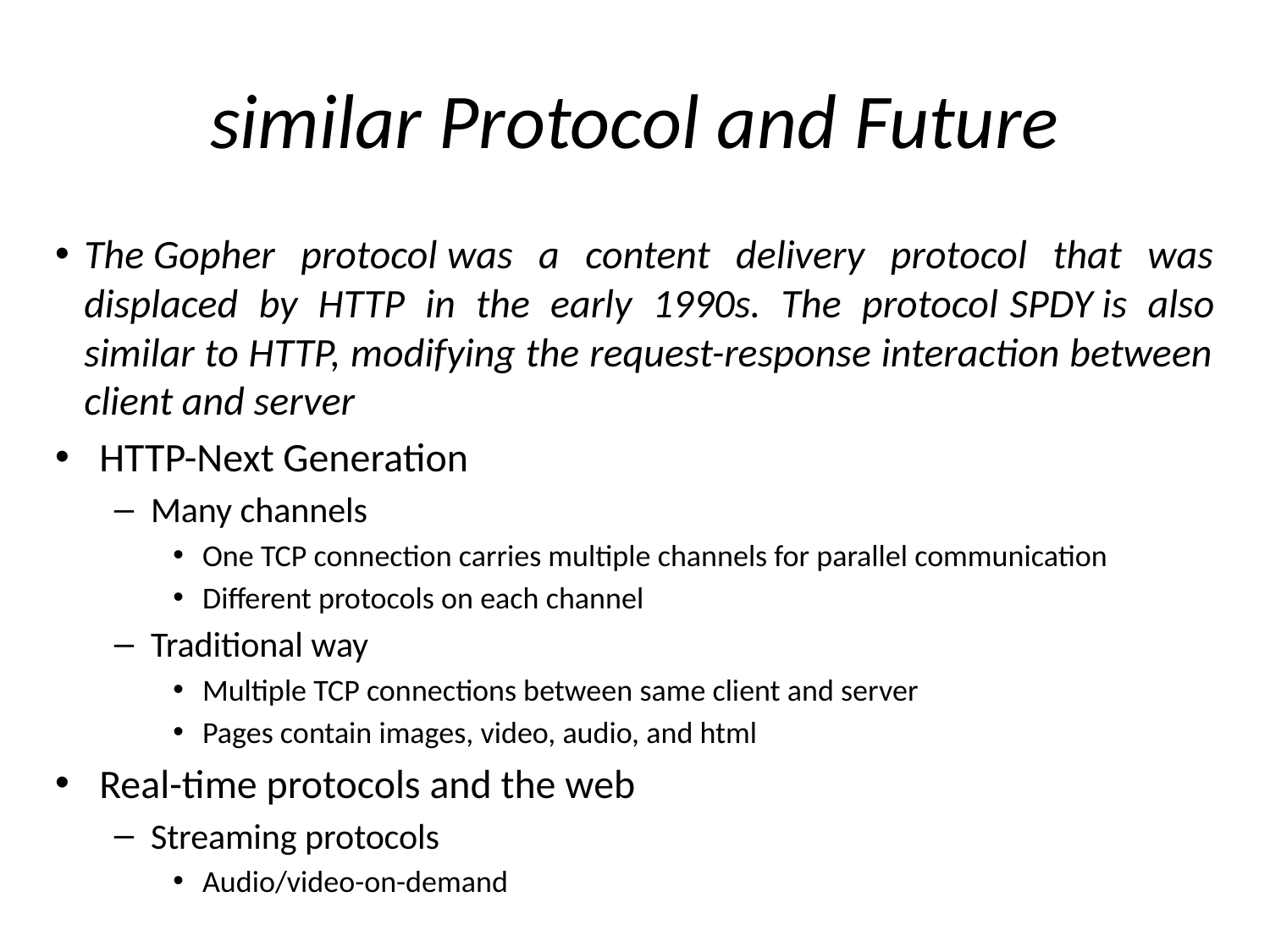

# similar Protocol and Future
The Gopher protocol was a content delivery protocol that was displaced by HTTP in the early 1990s. The protocol SPDY is also similar to HTTP, modifying the request-response interaction between client and server
HTTP-Next Generation
Many channels
One TCP connection carries multiple channels for parallel communication
Different protocols on each channel
Traditional way
Multiple TCP connections between same client and server
Pages contain images, video, audio, and html
Real-time protocols and the web
Streaming protocols
Audio/video-on-demand